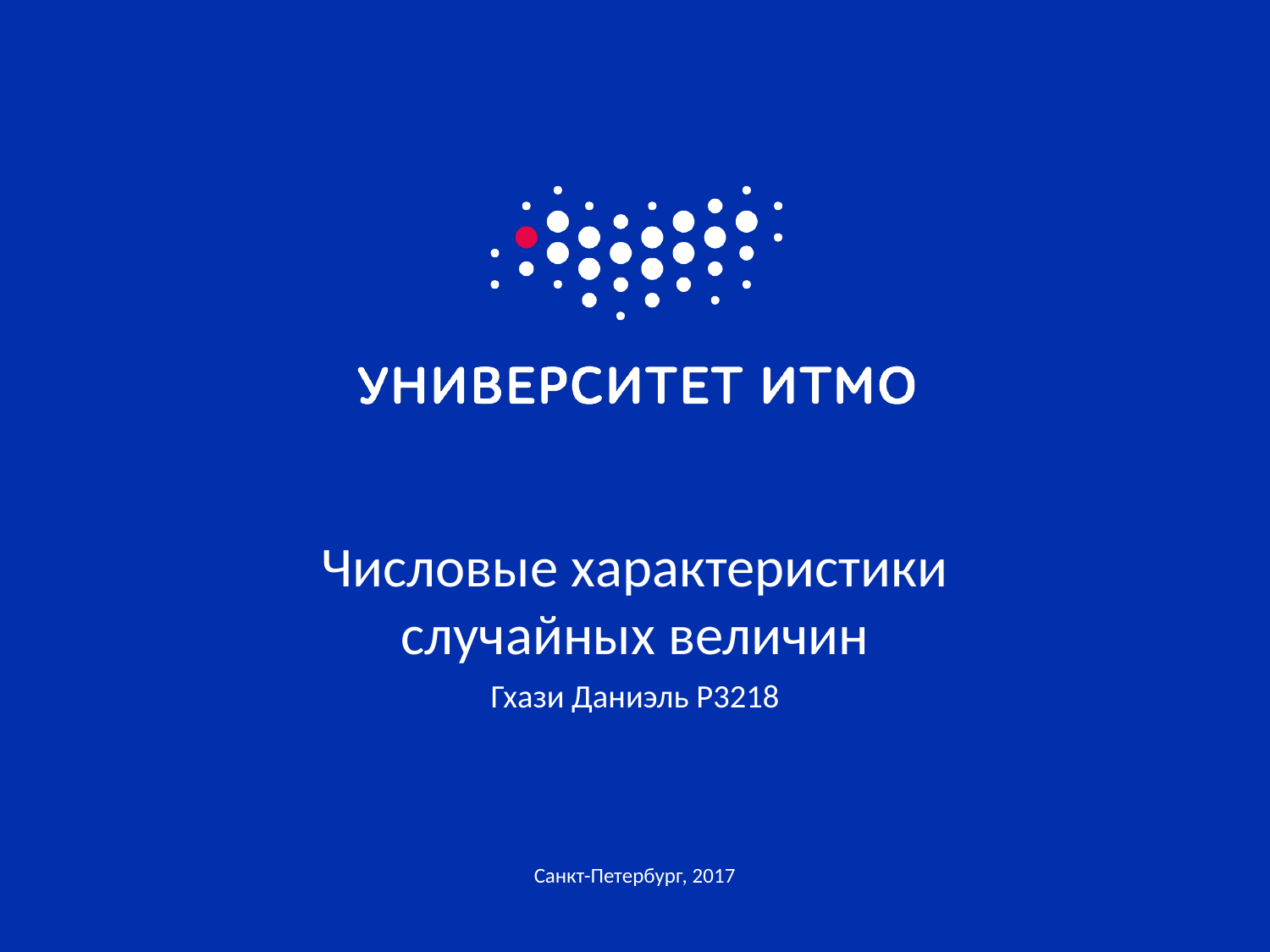

# Числовые характеристики случайных величин
Гхази Даниэль P3218

Санкт-Петербург, 2017